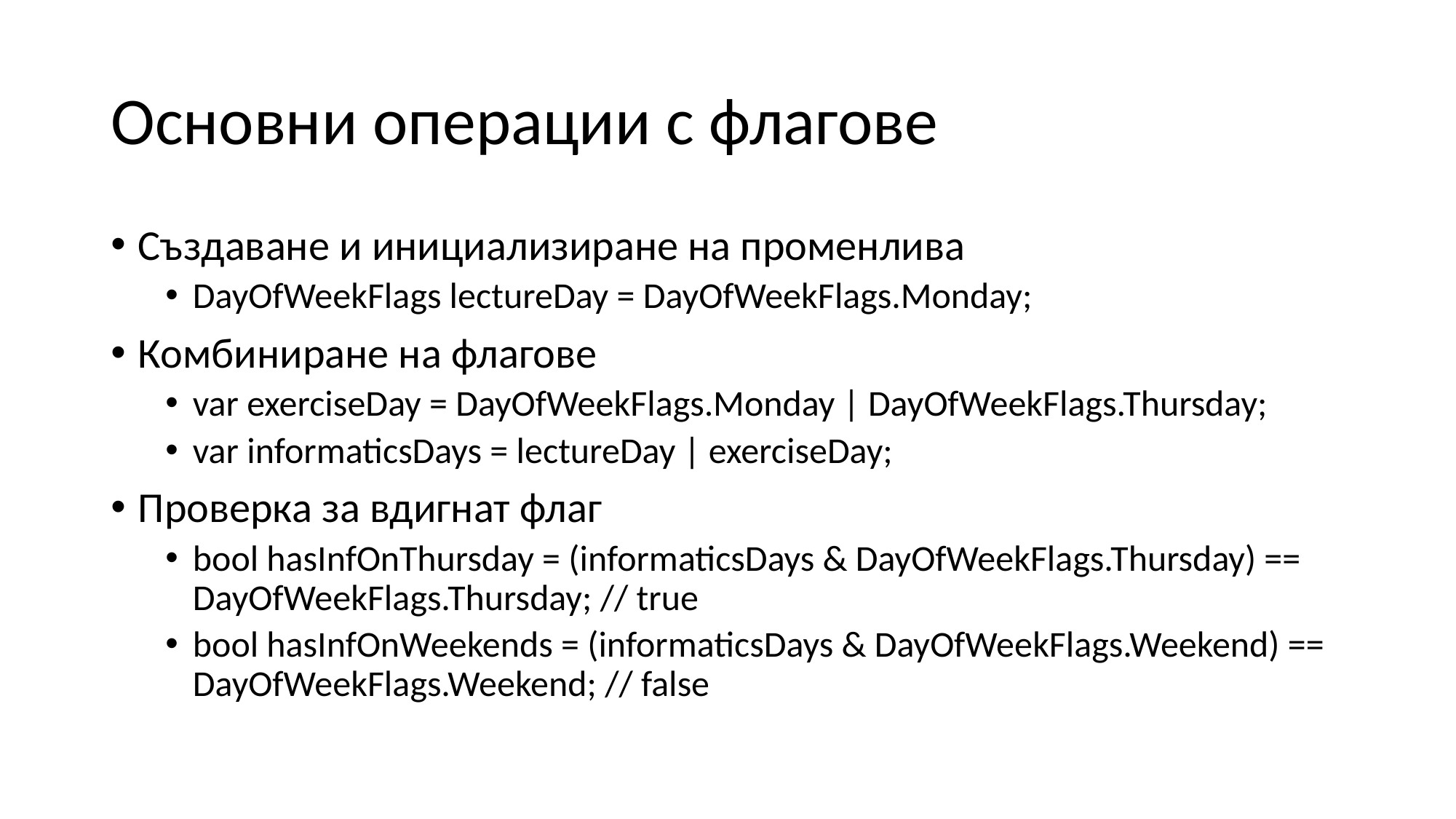

# Основни операции с флагове
Създаване и инициализиране на променлива
DayOfWeekFlags lectureDay = DayOfWeekFlags.Monday;
Комбиниране на флагове
var exerciseDay = DayOfWeekFlags.Monday | DayOfWeekFlags.Thursday;
var informaticsDays = lectureDay | exerciseDay;
Проверка за вдигнат флаг
bool hasInfOnThursday = (informaticsDays & DayOfWeekFlags.Thursday) == DayOfWeekFlags.Thursday; // true
bool hasInfOnWeekends = (informaticsDays & DayOfWeekFlags.Weekend) == DayOfWeekFlags.Weekend; // false